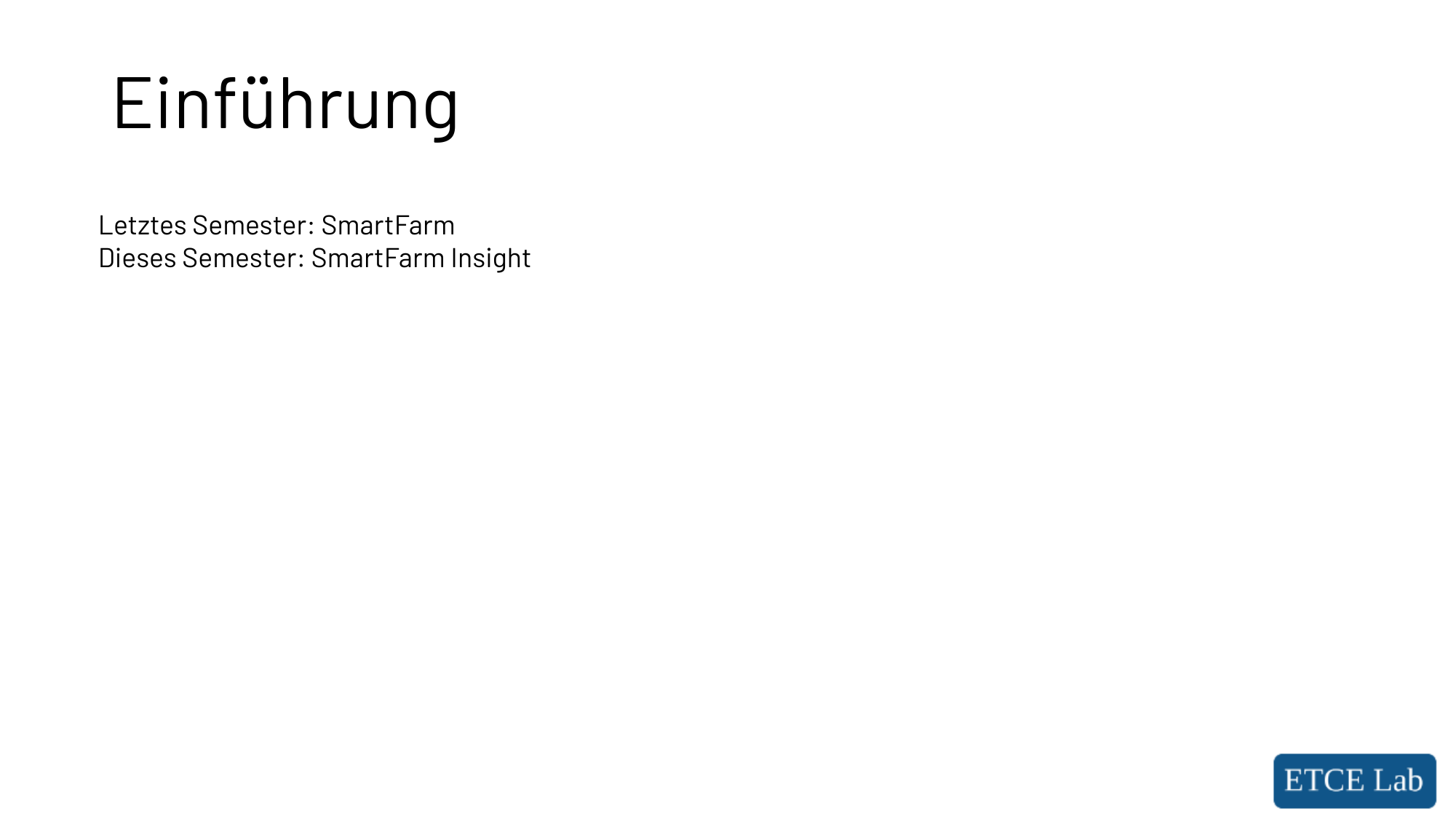

# Einführung
Letztes Semester: SmartFarm
Dieses Semester: SmartFarm Insight